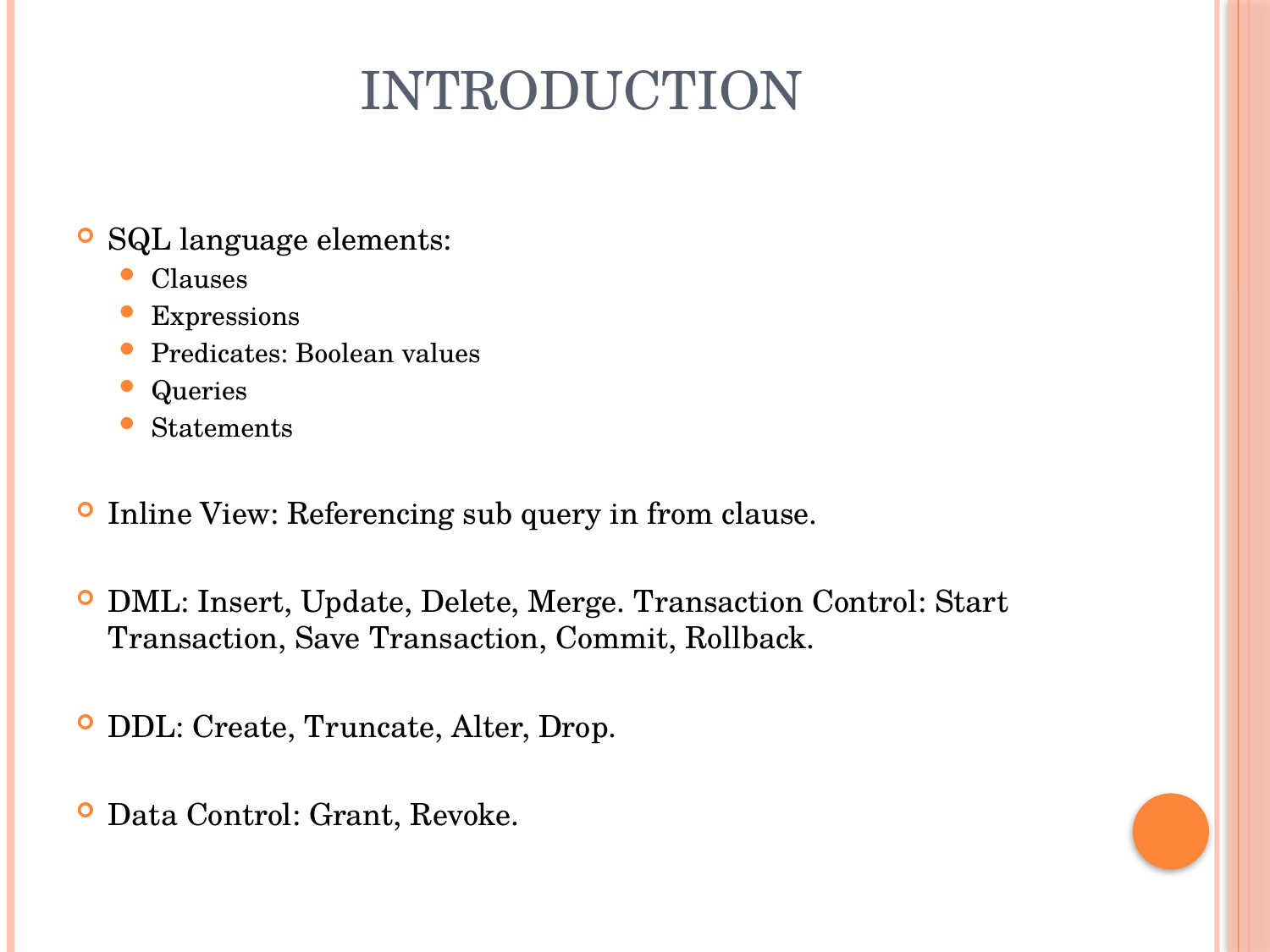

# Introduction

SQL language elements:
Clauses
Expressions
Predicates: Boolean values
Queries
Statements

Inline View: Referencing sub query in from clause.

DML: Insert, Update, Delete, Merge. Transaction Control: Start Transaction, Save Transaction, Commit, Rollback.

DDL: Create, Truncate, Alter, Drop.

Data Control: Grant, Revoke.